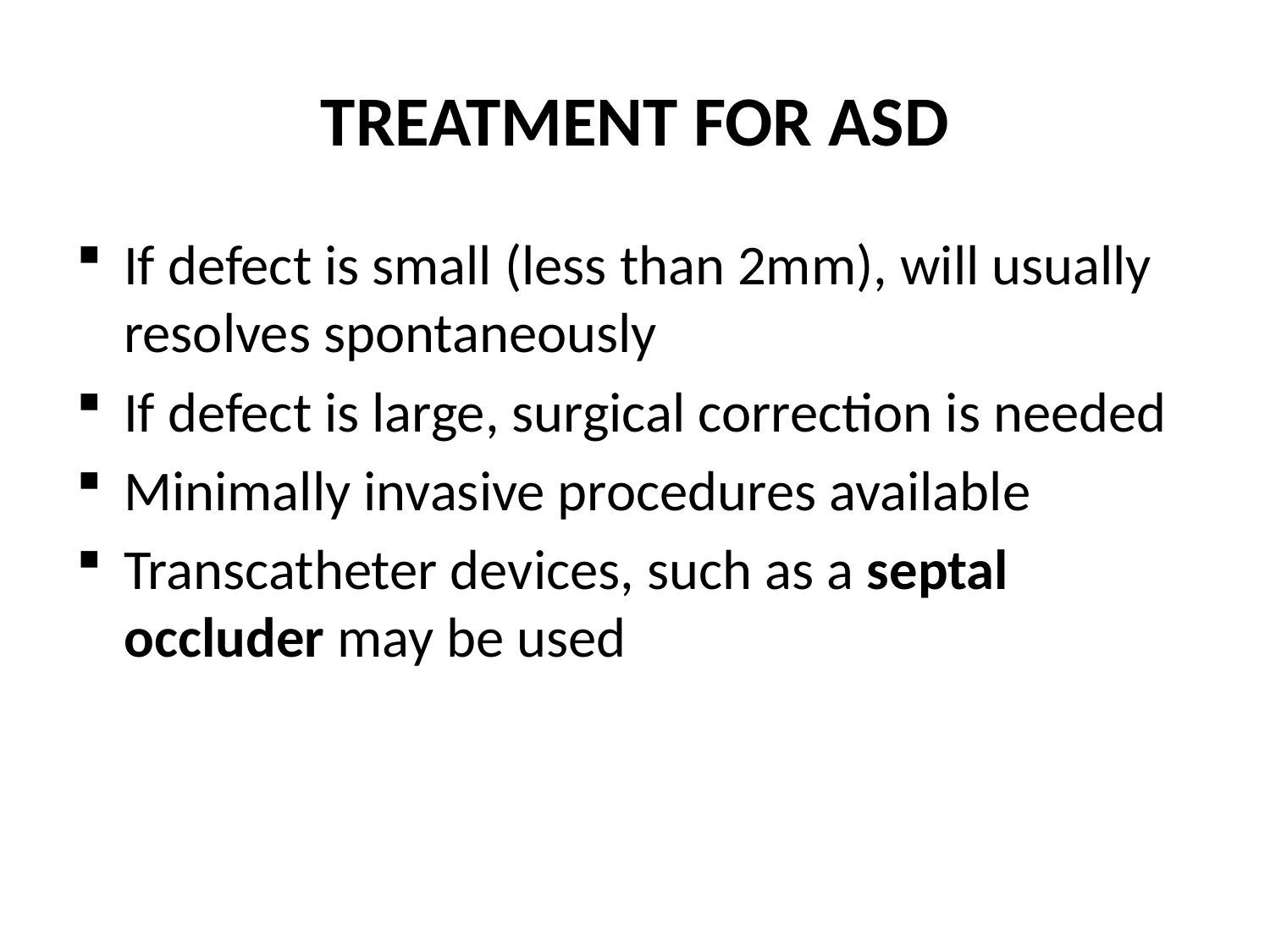

# TREATMENT FOR ASD
If defect is small (less than 2mm), will usually resolves spontaneously
If defect is large, surgical correction is needed
Minimally invasive procedures available
Transcatheter devices, such as a septal occluder may be used